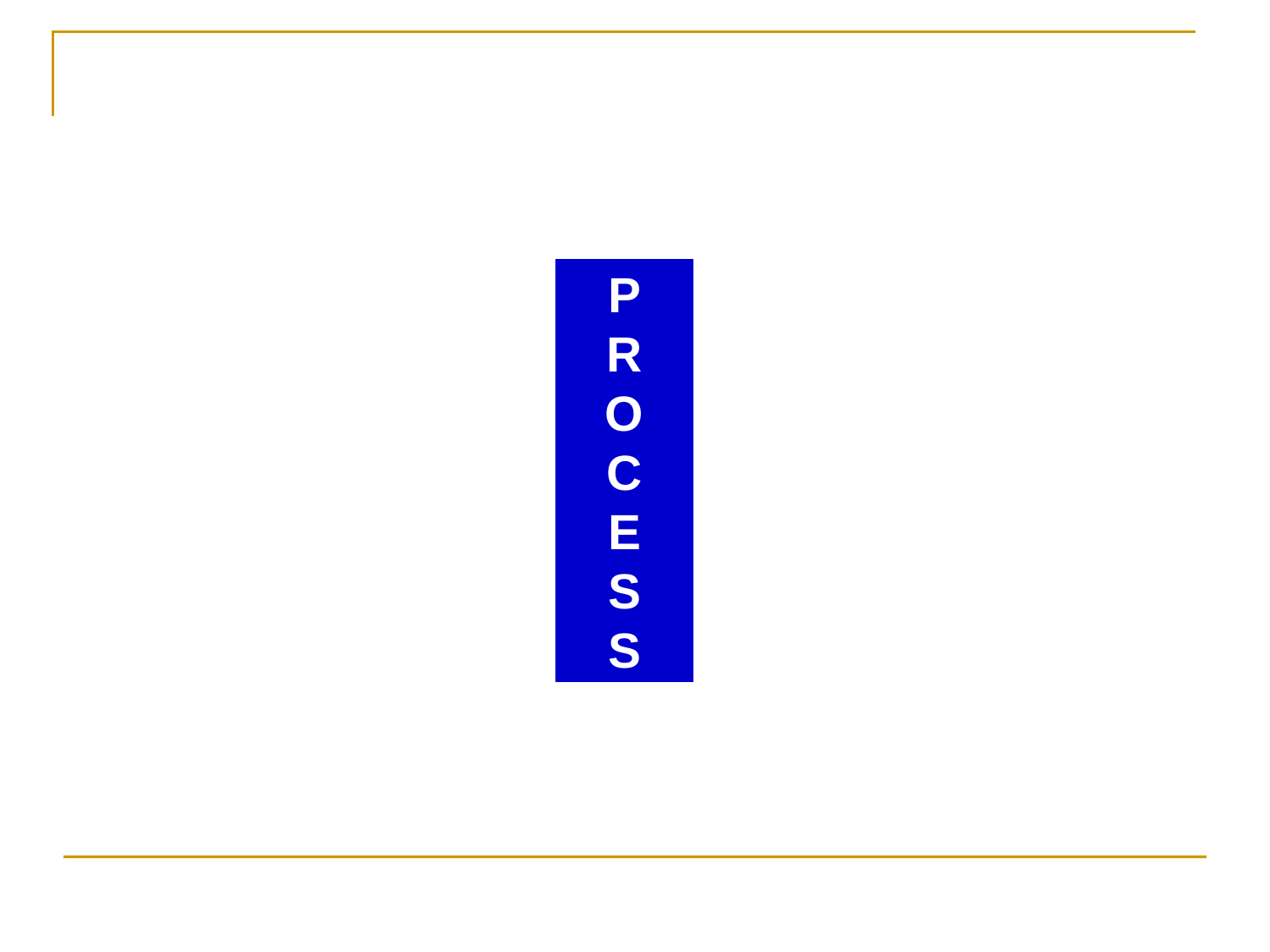

P
R
O
C
E
S
S